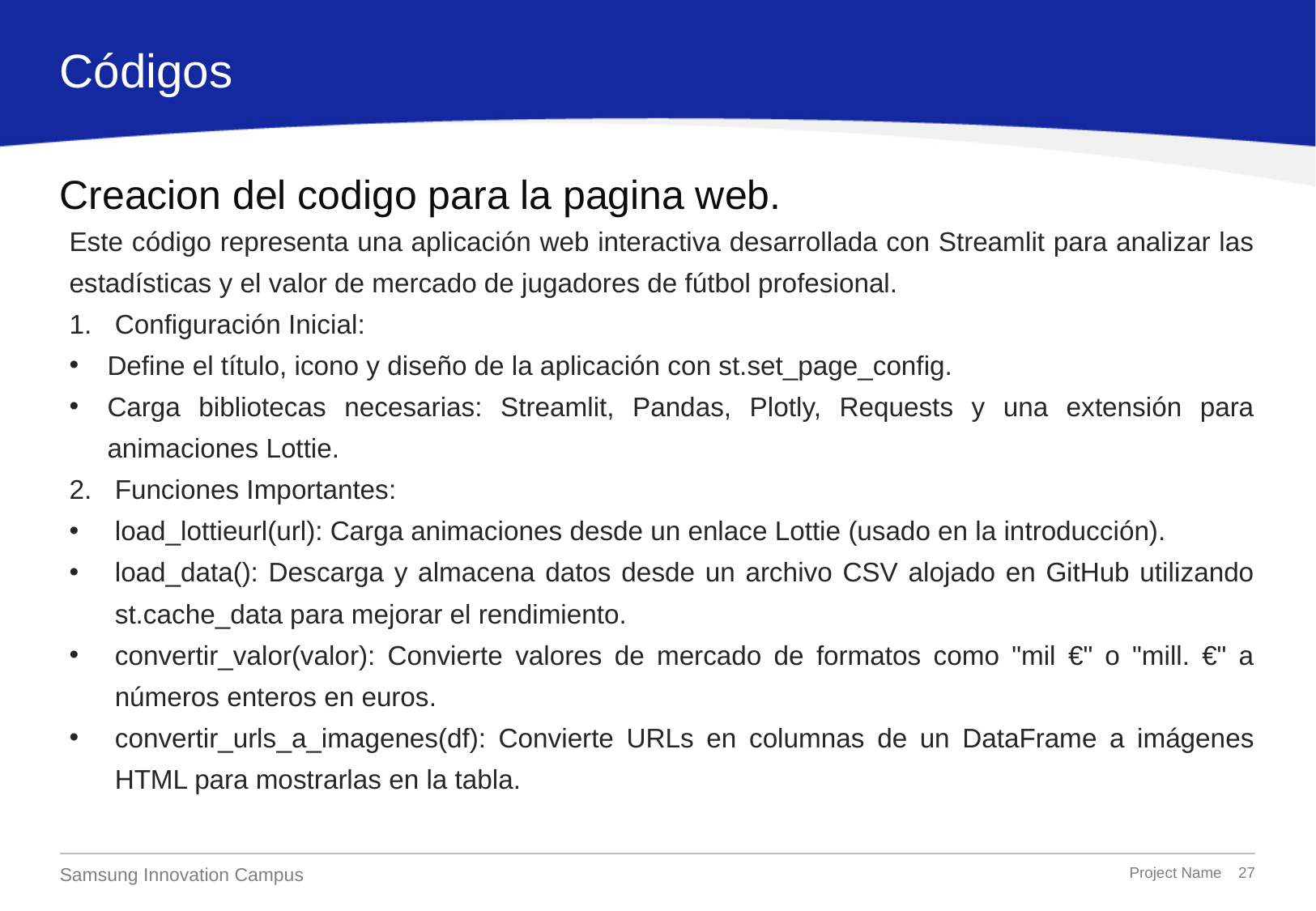

Códigos

# Creacion del codigo para la pagina web.
Este código representa una aplicación web interactiva desarrollada con Streamlit para analizar las estadísticas y el valor de mercado de jugadores de fútbol profesional.
Configuración Inicial:
Define el título, icono y diseño de la aplicación con st.set_page_config.
Carga bibliotecas necesarias: Streamlit, Pandas, Plotly, Requests y una extensión para animaciones Lottie.
Funciones Importantes:
load_lottieurl(url): Carga animaciones desde un enlace Lottie (usado en la introducción).
load_data(): Descarga y almacena datos desde un archivo CSV alojado en GitHub utilizando st.cache_data para mejorar el rendimiento.
convertir_valor(valor): Convierte valores de mercado de formatos como "mil €" o "mill. €" a números enteros en euros.
convertir_urls_a_imagenes(df): Convierte URLs en columnas de un DataFrame a imágenes HTML para mostrarlas en la tabla.